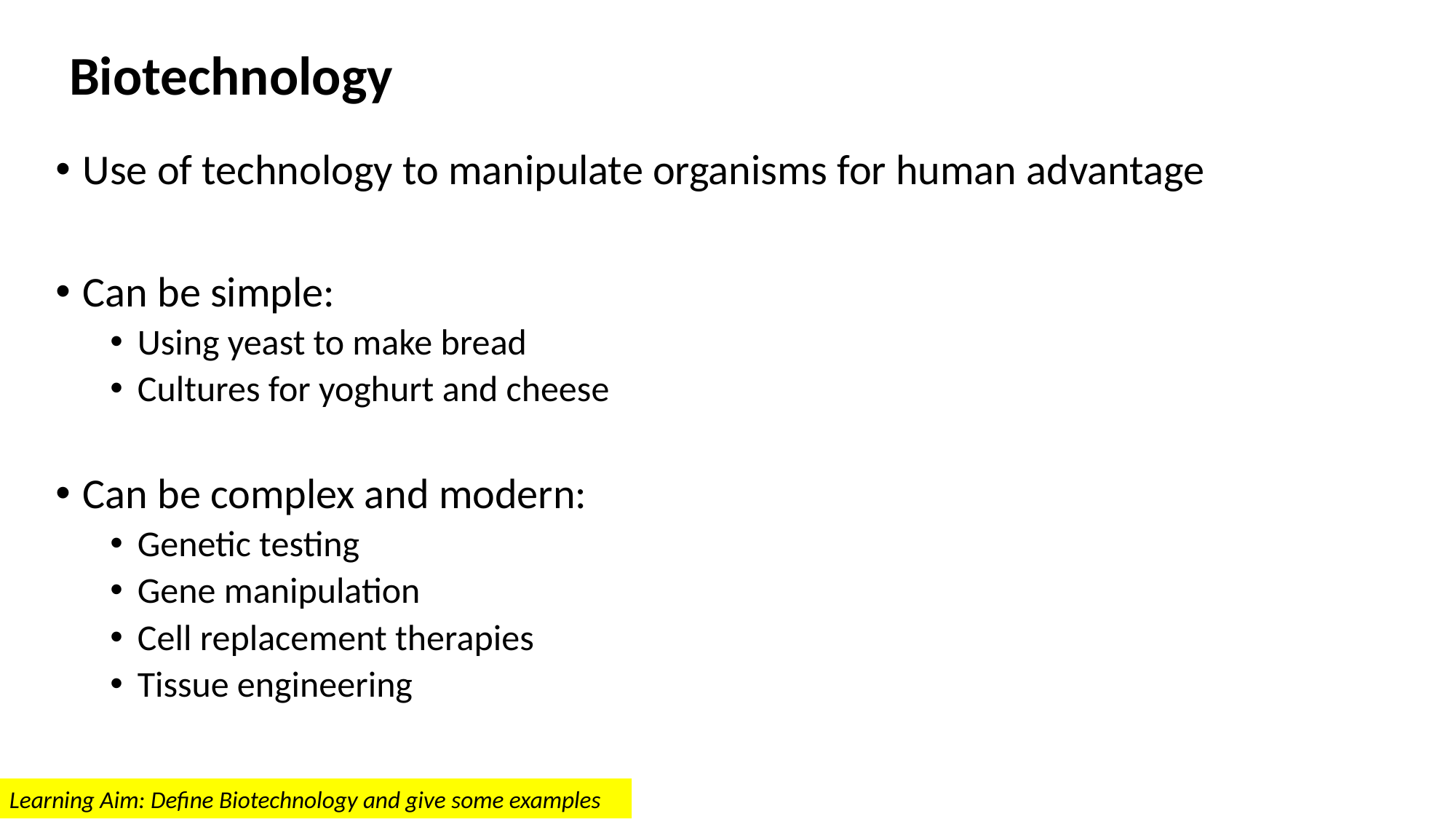

# Biotechnology
Use of technology to manipulate organisms for human advantage

Can be simple:
Using yeast to make bread
Cultures for yoghurt and cheese

Can be complex and modern:
Genetic testing
Gene manipulation
Cell replacement therapies
Tissue engineering
Learning Aim: Define Biotechnology and give some examples